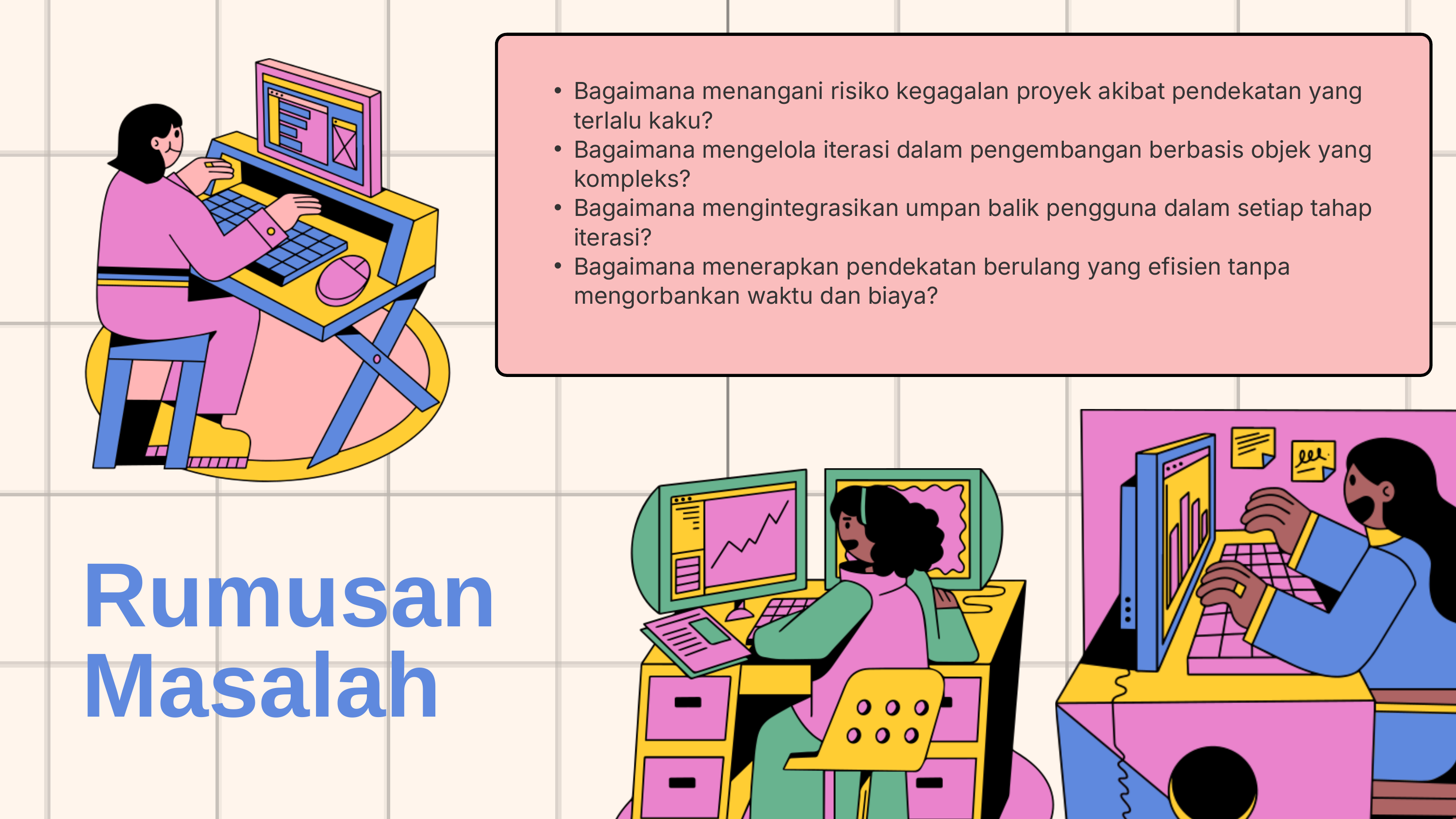

Bagaimana menangani risiko kegagalan proyek akibat pendekatan yang terlalu kaku?
Bagaimana mengelola iterasi dalam pengembangan berbasis objek yang kompleks?
Bagaimana mengintegrasikan umpan balik pengguna dalam setiap tahap iterasi?
Bagaimana menerapkan pendekatan berulang yang efisien tanpa mengorbankan waktu dan biaya?

Rumusan Masalah